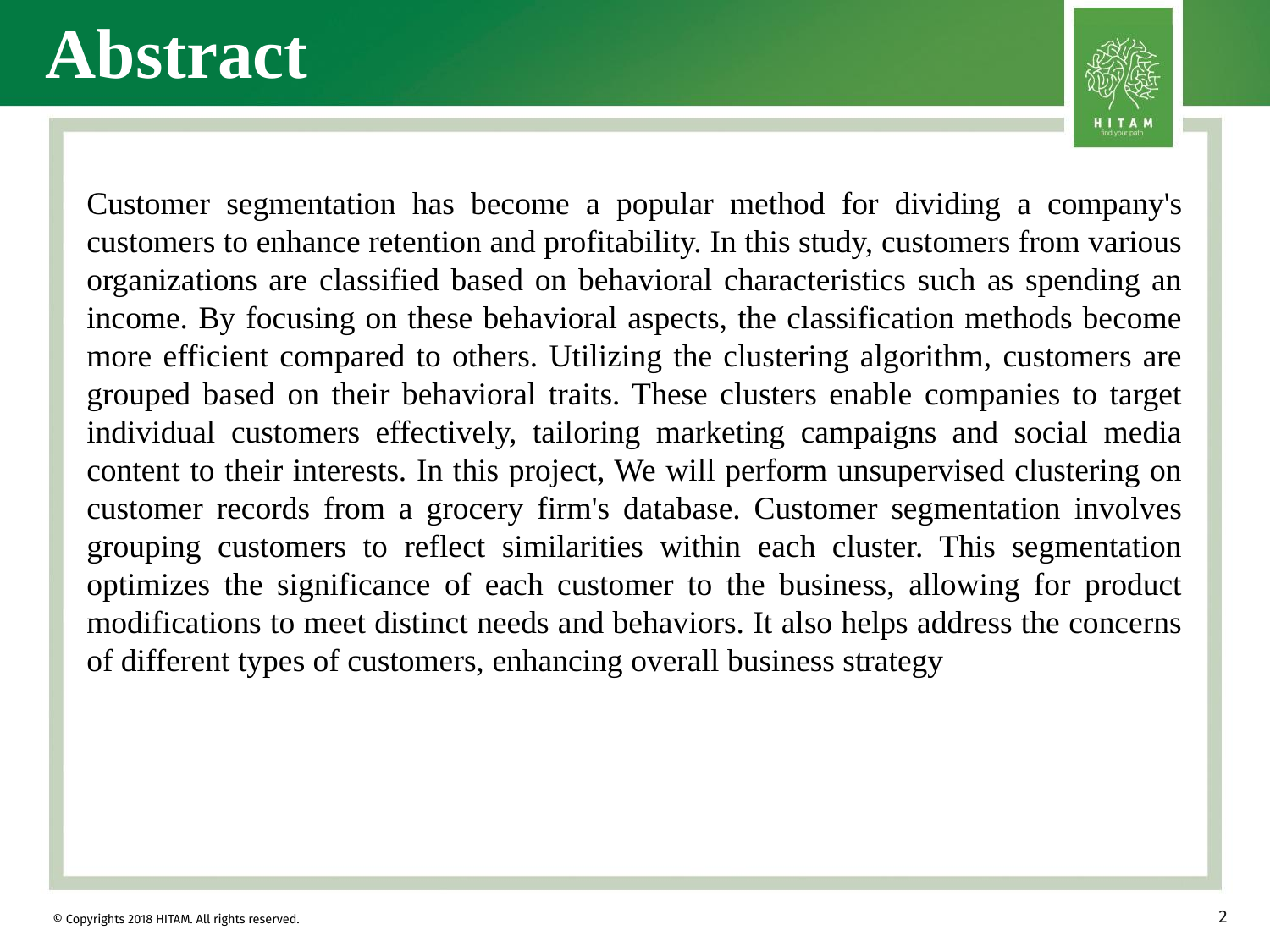

Abstract

Customer segmentation has become a popular method for dividing a company's customers to enhance retention and profitability. In this study, customers from various organizations are classified based on behavioral characteristics such as spending an income. By focusing on these behavioral aspects, the classification methods become more efficient compared to others. Utilizing the clustering algorithm, customers are grouped based on their behavioral traits. These clusters enable companies to target individual customers effectively, tailoring marketing campaigns and social media content to their interests. In this project, We will perform unsupervised clustering on customer records from a grocery firm's database. Customer segmentation involves grouping customers to reflect similarities within each cluster. This segmentation optimizes the significance of each customer to the business, allowing for product modifications to meet distinct needs and behaviors. It also helps address the concerns of different types of customers, enhancing overall business strategy
2